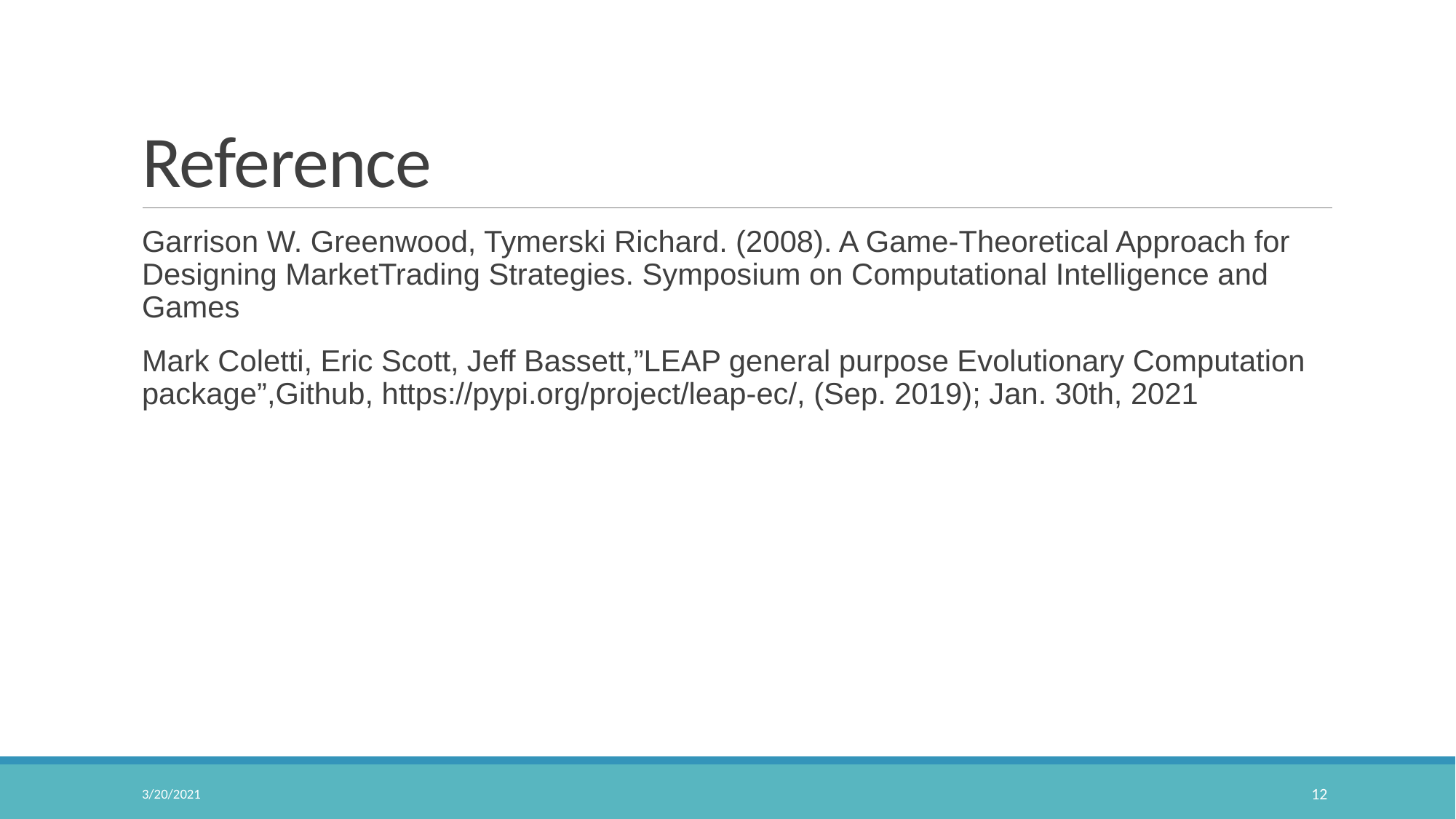

# Reference
Garrison W. Greenwood, Tymerski Richard. (2008). A Game-Theoretical Approach for Designing MarketTrading Strategies. Symposium on Computational Intelligence and Games
Mark Coletti, Eric Scott, Jeff Bassett,”LEAP general purpose Evolutionary Computation package”,Github, https://pypi.org/project/leap-ec/, (Sep. 2019); Jan. 30th, 2021
3/20/2021
12